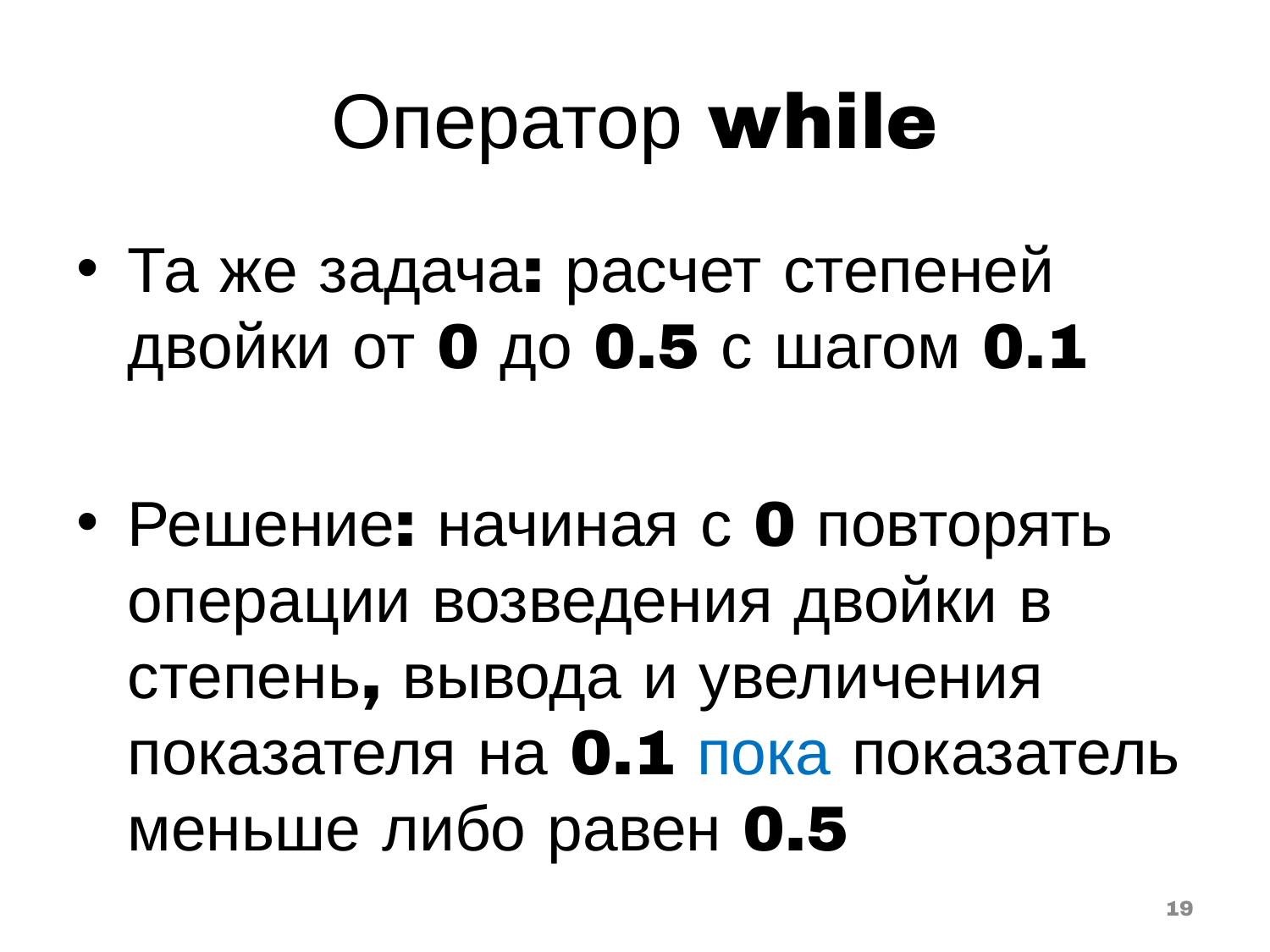

# Оператор while
Та же задача: расчет степеней двойки от 0 до 0.5 с шагом 0.1

Решение: начиная с 0 повторять операции возведения двойки в степень, вывода и увеличения показателя на 0.1 пока показатель меньше либо равен 0.5
19